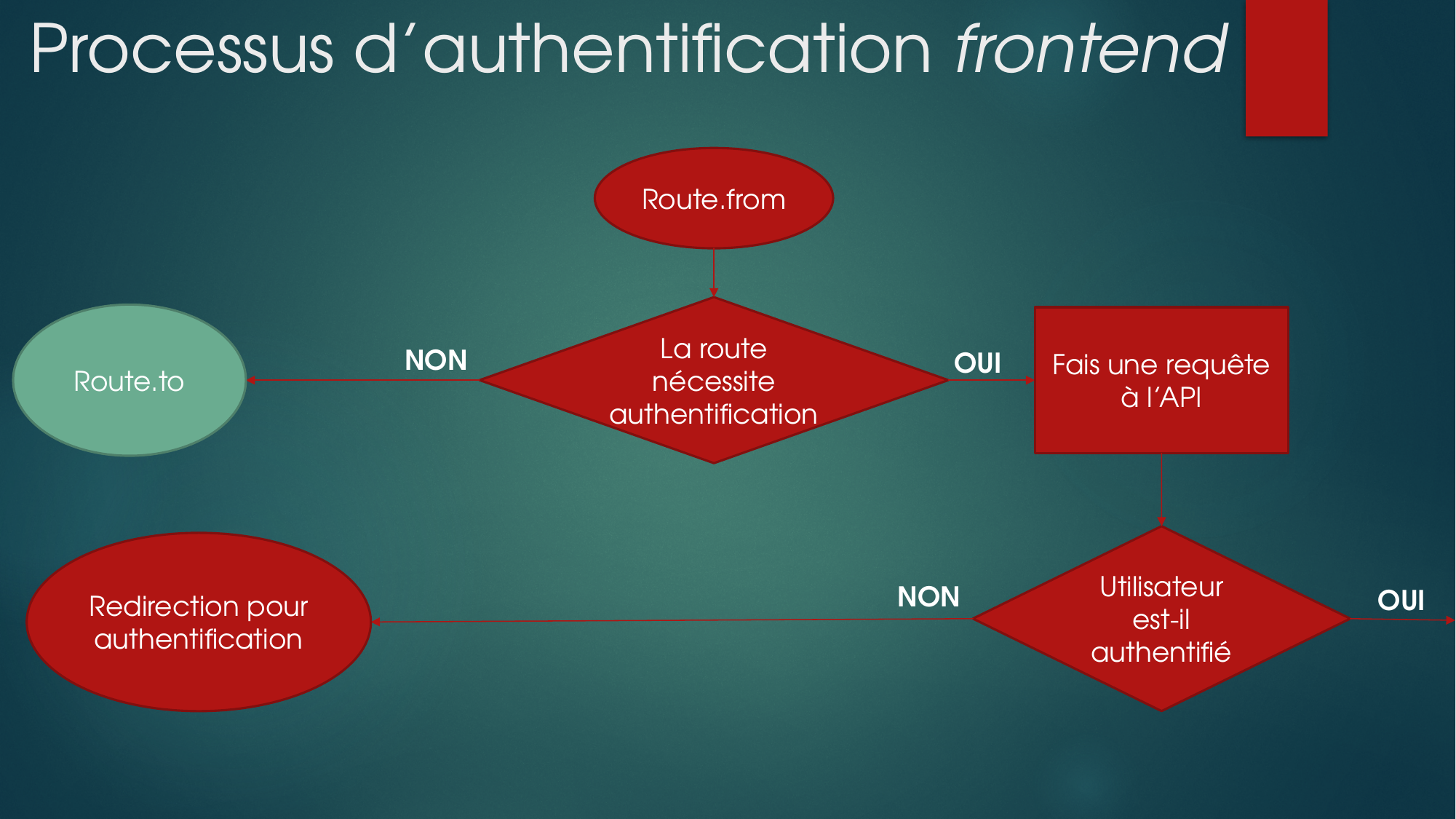

# Processus d’authentification frontend
Route.from
La route nécessite authentification
Route.to
Fais une requête à l’API
NON
OUI
Utilisateur est-il authentifié
Redirection pour authentification
NON
OUI